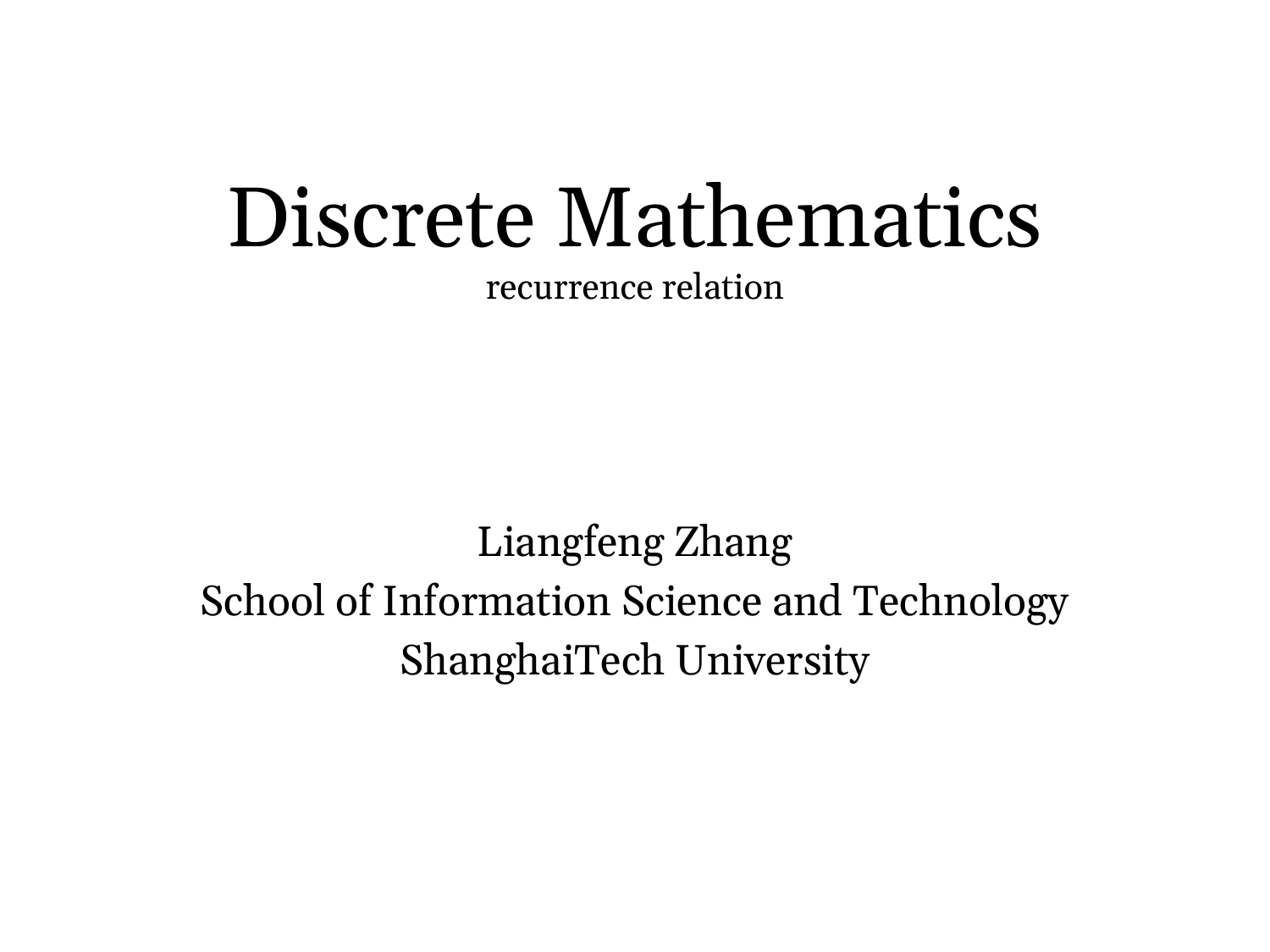

# Discrete Mathematics recurrence relation
Liangfeng Zhang
School of Information Science and Technology
ShanghaiTech University